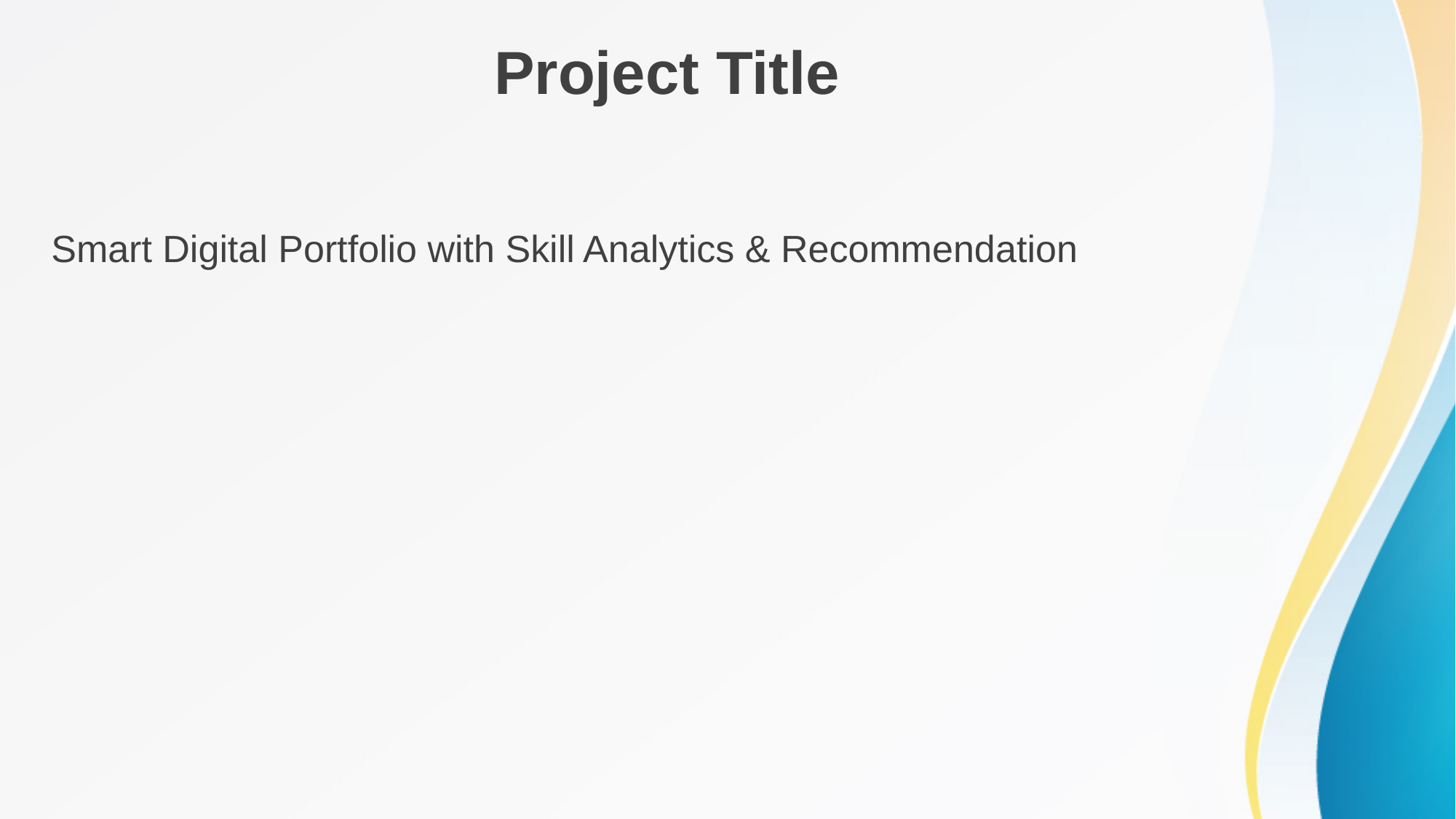

Project Title

Smart Digital Portfolio with Skill Analytics & Recommendation